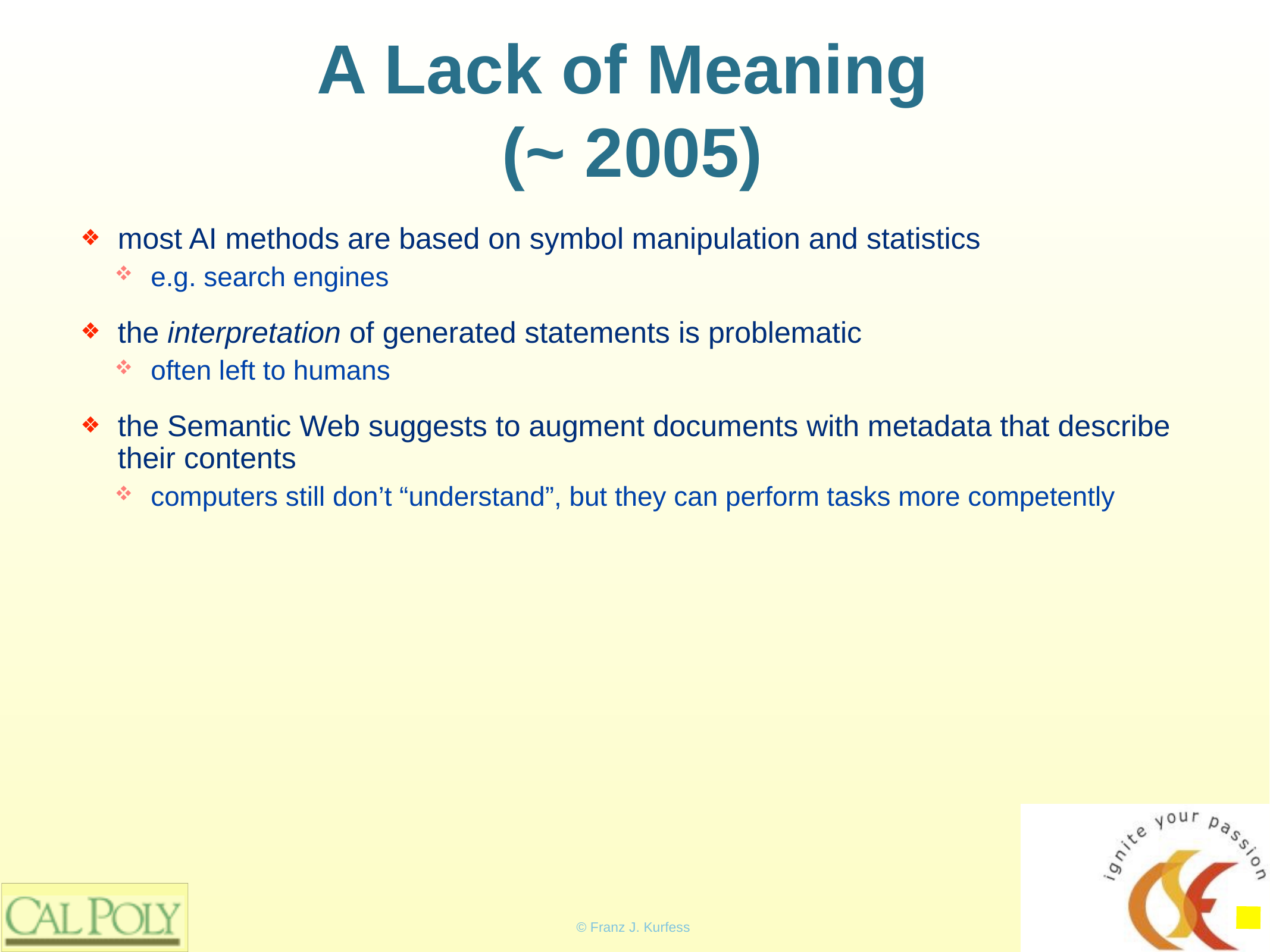

# A Lack of Meaning
(~ 2005)
most AI methods are based on symbol manipulation and statistics
e.g. search engines
the interpretation of generated statements is problematic
often left to humans
the Semantic Web suggests to augment documents with metadata that describe their contents
computers still don’t “understand”, but they can perform tasks more competently
65